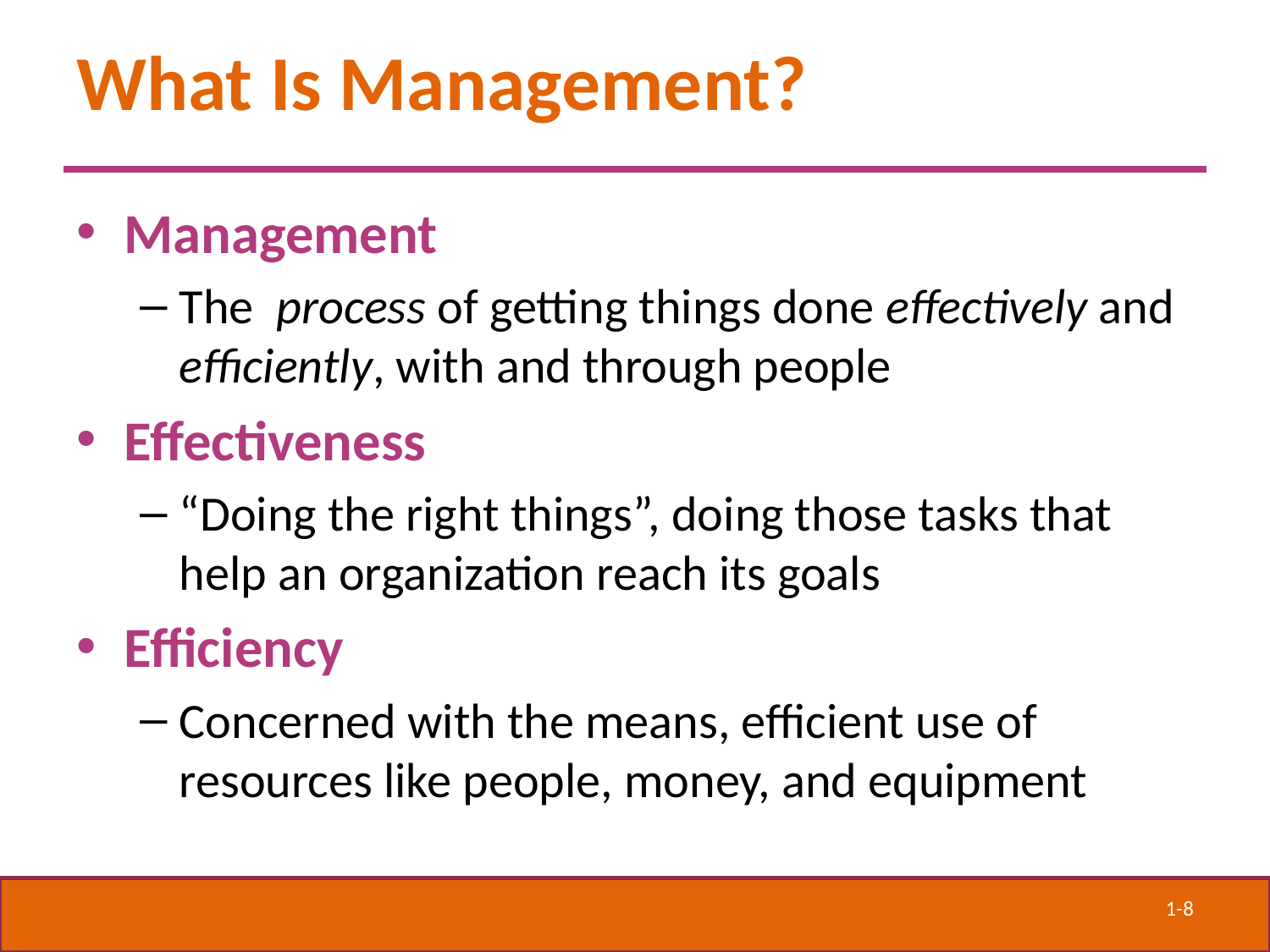

# What Is Management?
Management
The  process of getting things done effectively and efficiently, with and through people
Effectiveness
“Doing the right things”, doing those tasks that help an organization reach its goals
Efficiency
Concerned with the means, efficient use of resources like people, money, and equipment
1-8